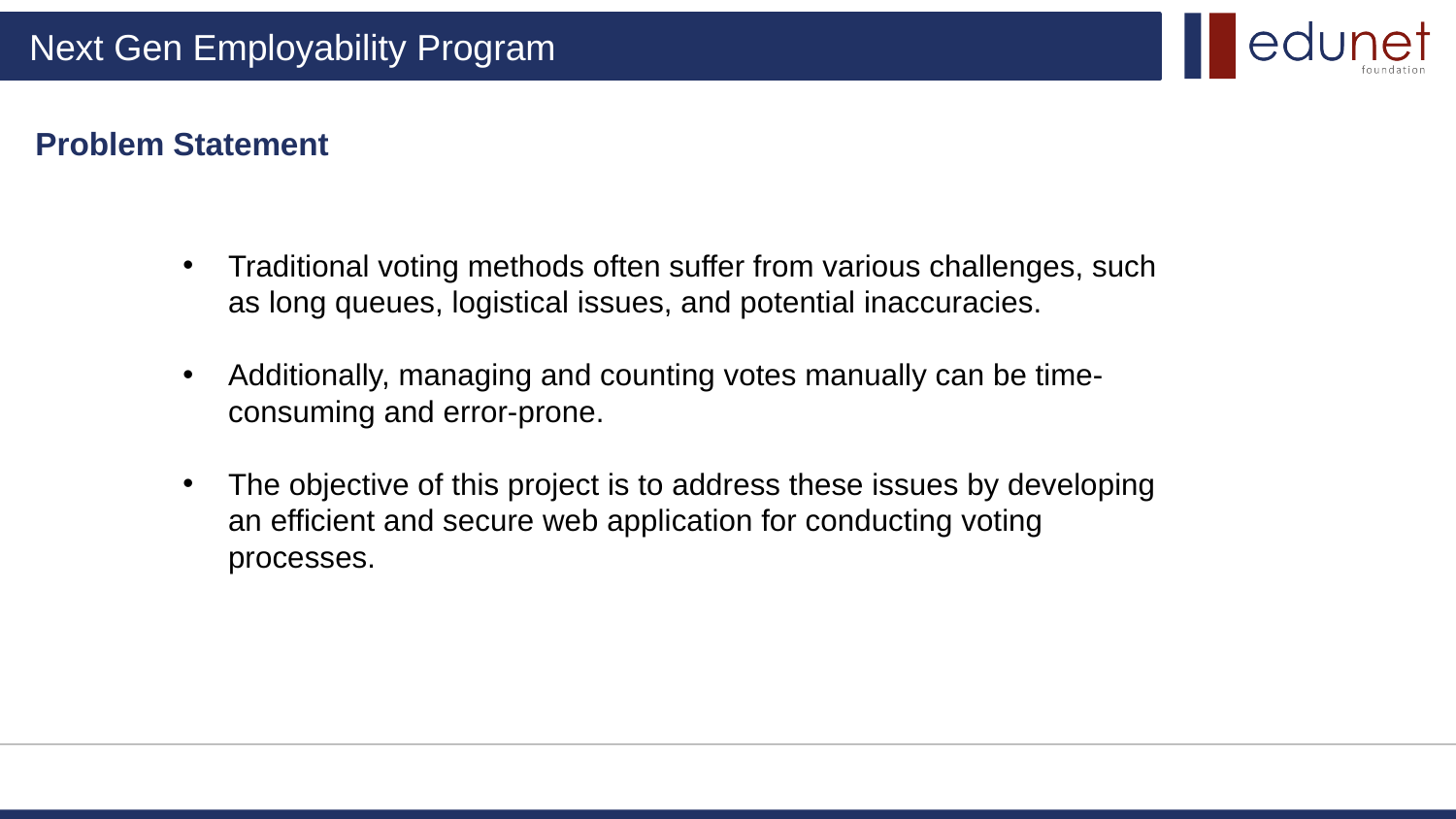

Problem Statement

Traditional voting methods often suffer from various challenges, such as long queues, logistical issues, and potential inaccuracies.

Additionally, managing and counting votes manually can be time-consuming and error-prone.

The objective of this project is to address these issues by developing an efficient and secure web application for conducting voting processes.